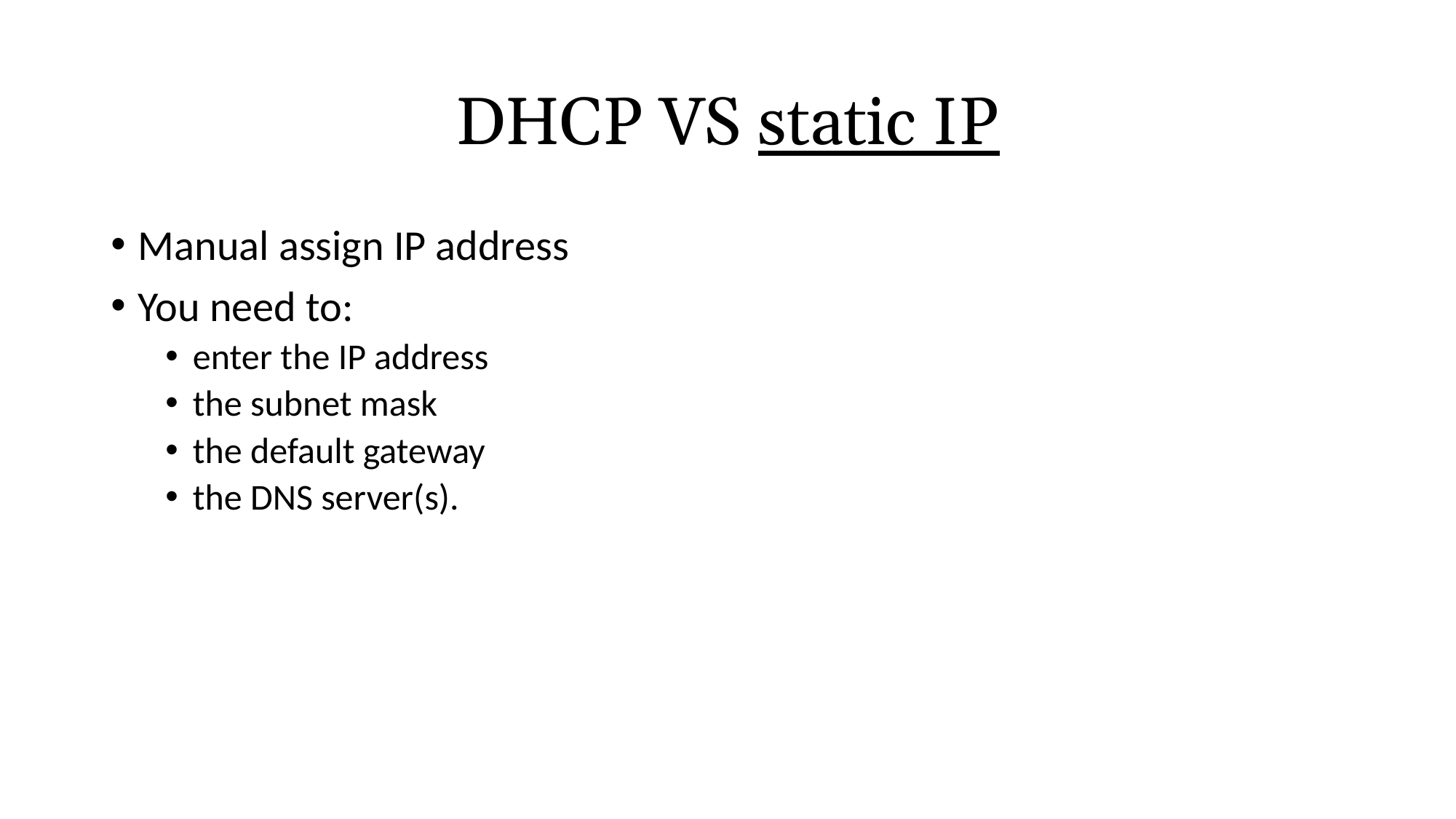

# DHCP VS static IP
Manual assign IP address
You need to:
enter the IP address
the subnet mask
the default gateway
the DNS server(s).